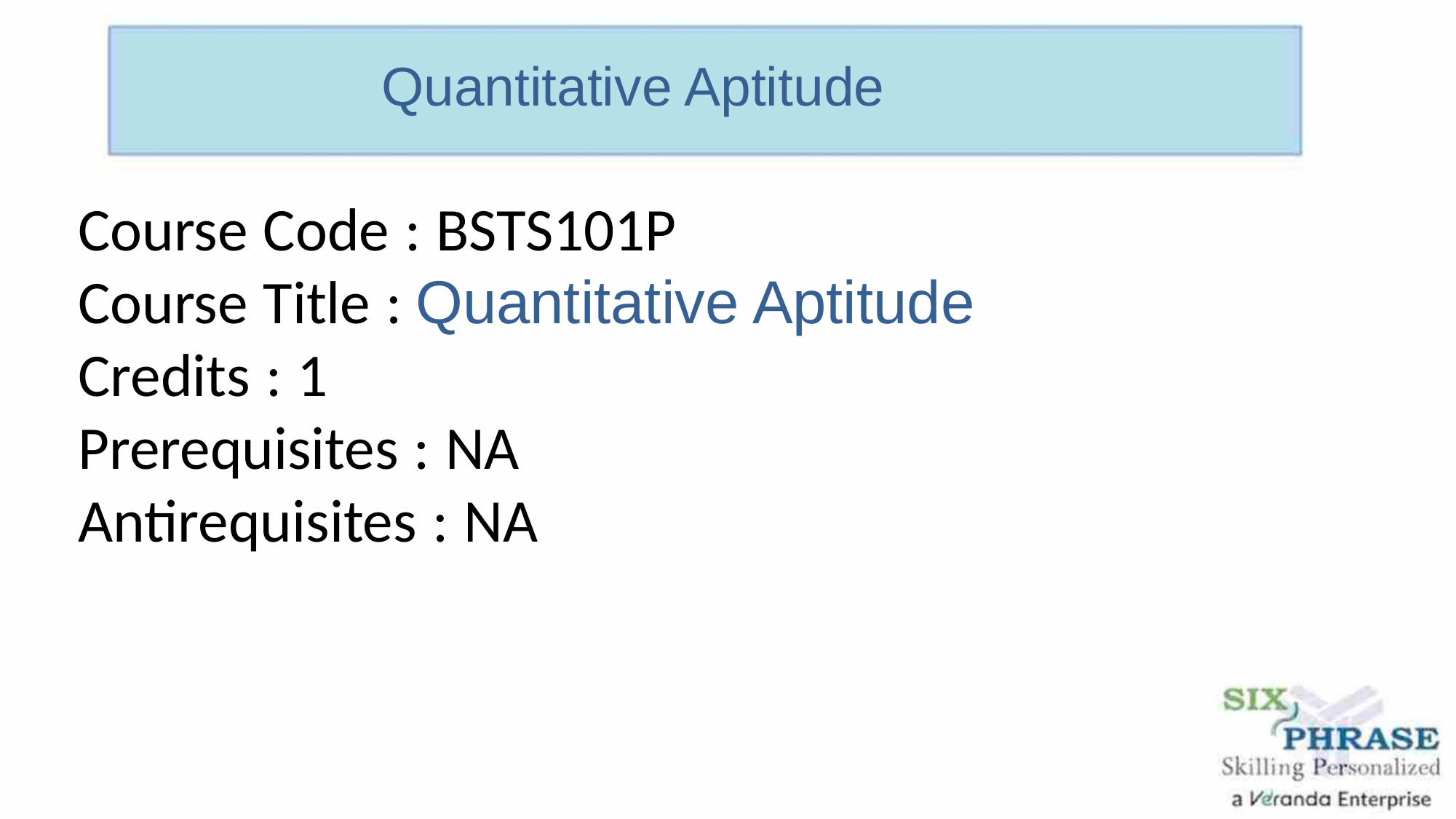

Quantitative Aptitude
Course Code : BSTS101P
Course Title : Quantitative Aptitude
Credits : 1
Prerequisites : NA
Antirequisites : NA